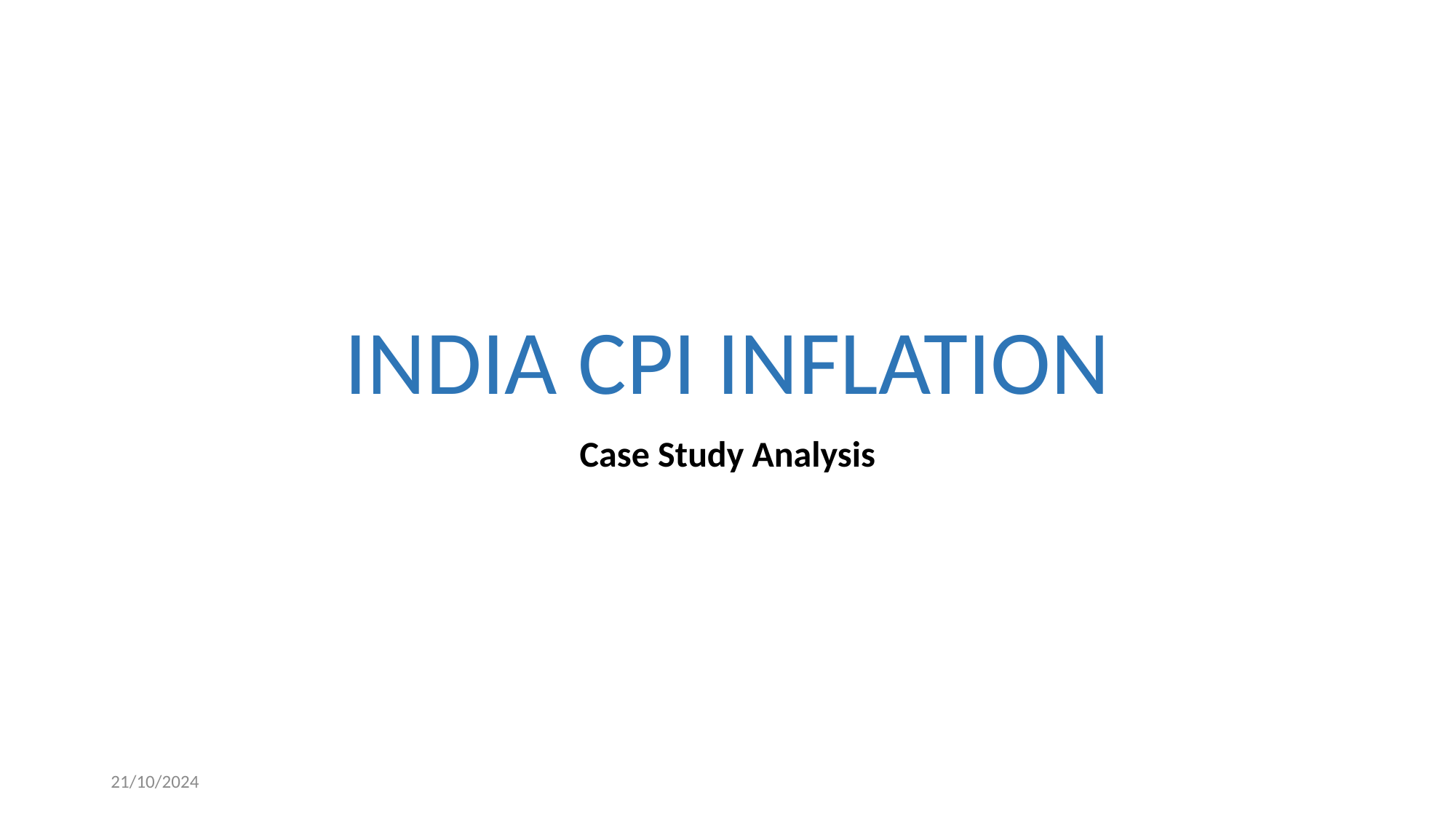

# INDIA CPI INFLATION
Case Study Analysis
21/10/2024